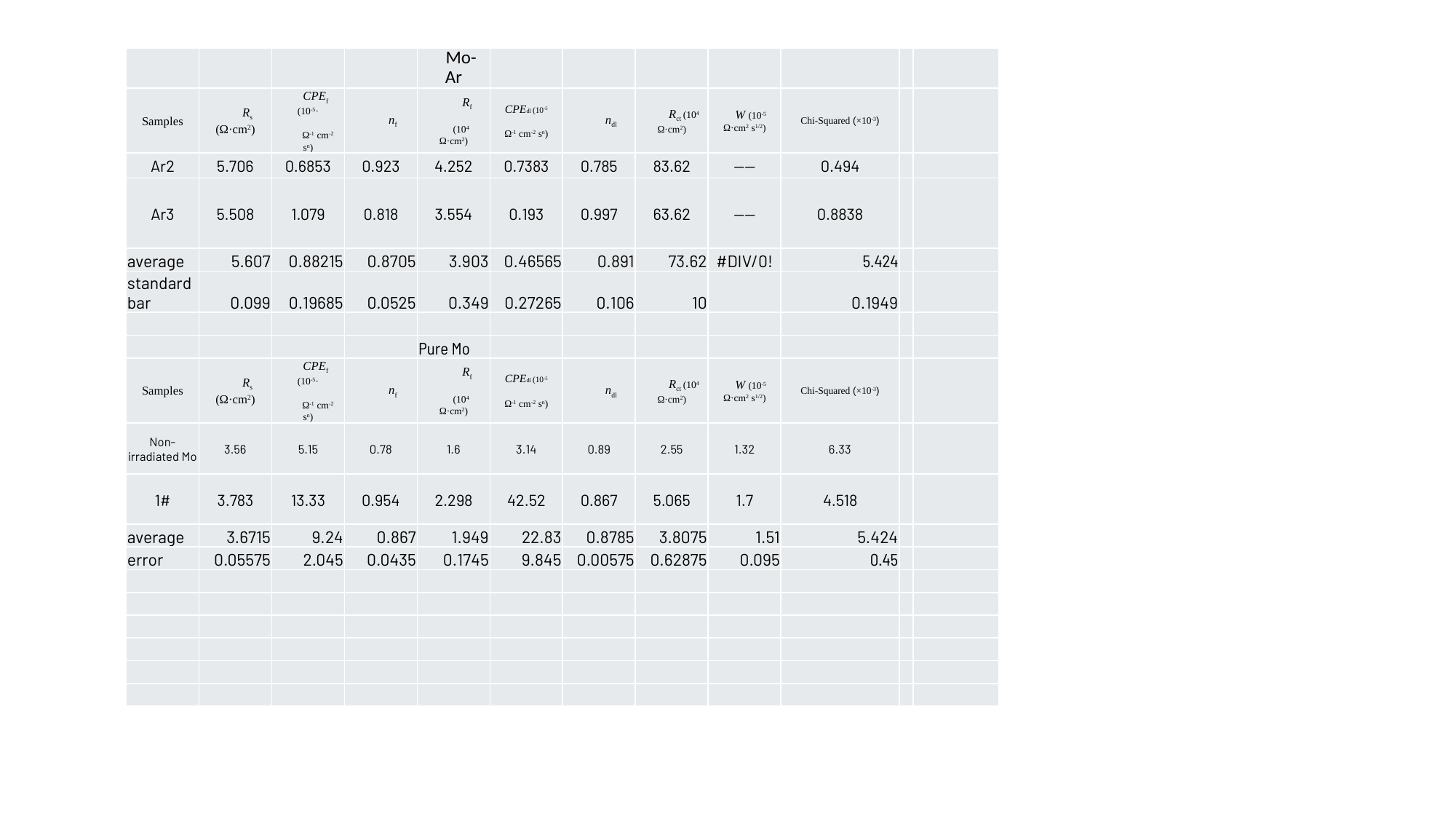

|  |  |  |  | Mo-Ar |  |  |  |  |  |  |  |
| --- | --- | --- | --- | --- | --- | --- | --- | --- | --- | --- | --- |
| Samples | Rs (Ω·cm2) | CPEf (10-5· Ω-1 cm-2 sn) | nf | Rf (104 Ω·cm2) | CPEdl (10-5 Ω-1 cm-2 sn) | ndl | Rct (104 Ω·cm2) | W (10-5 Ω·cm2 s1/2) | Chi-Squared (×10-3) |  |  |
| Ar2 | 5.706 | 0.6853 | 0.923 | 4.252 | 0.7383 | 0.785 | 83.62 | —— | 0.494 |  |  |
| Ar3 | 5.508 | 1.079 | 0.818 | 3.554 | 0.193 | 0.997 | 63.62 | —— | 0.8838 |  |  |
| average | 5.607 | 0.88215 | 0.8705 | 3.903 | 0.46565 | 0.891 | 73.62 | #DIV/0! | 5.424 |  |  |
| standard bar | 0.099 | 0.19685 | 0.0525 | 0.349 | 0.27265 | 0.106 | 10 |  | 0.1949 |  |  |
|  |  |  |  |  |  |  |  |  |  |  |  |
|  |  |  |  | Pure Mo |  |  |  |  |  |  |  |
| Samples | Rs (Ω·cm2) | CPEf (10-5· Ω-1 cm-2 sn) | nf | Rf (104 Ω·cm2) | CPEdl (10-5 Ω-1 cm-2 sn) | ndl | Rct (104 Ω·cm2) | W (10-5 Ω·cm2 s1/2) | Chi-Squared (×10-3) |  |  |
| Non-irradiated Mo | 3.56 | 5.15 | 0.78 | 1.6 | 3.14 | 0.89 | 2.55 | 1.32 | 6.33 |  |  |
| 1# | 3.783 | 13.33 | 0.954 | 2.298 | 42.52 | 0.867 | 5.065 | 1.7 | 4.518 |  |  |
| average | 3.6715 | 9.24 | 0.867 | 1.949 | 22.83 | 0.8785 | 3.8075 | 1.51 | 5.424 |  |  |
| error | 0.05575 | 2.045 | 0.0435 | 0.1745 | 9.845 | 0.00575 | 0.62875 | 0.095 | 0.45 |  |  |
|  |  |  |  |  |  |  |  |  |  |  |  |
|  |  |  |  |  |  |  |  |  |  |  |  |
|  |  |  |  |  |  |  |  |  |  |  |  |
|  |  |  |  |  |  |  |  |  |  |  |  |
|  |  |  |  |  |  |  |  |  |  |  |  |
|  |  |  |  |  |  |  |  |  |  |  |  |